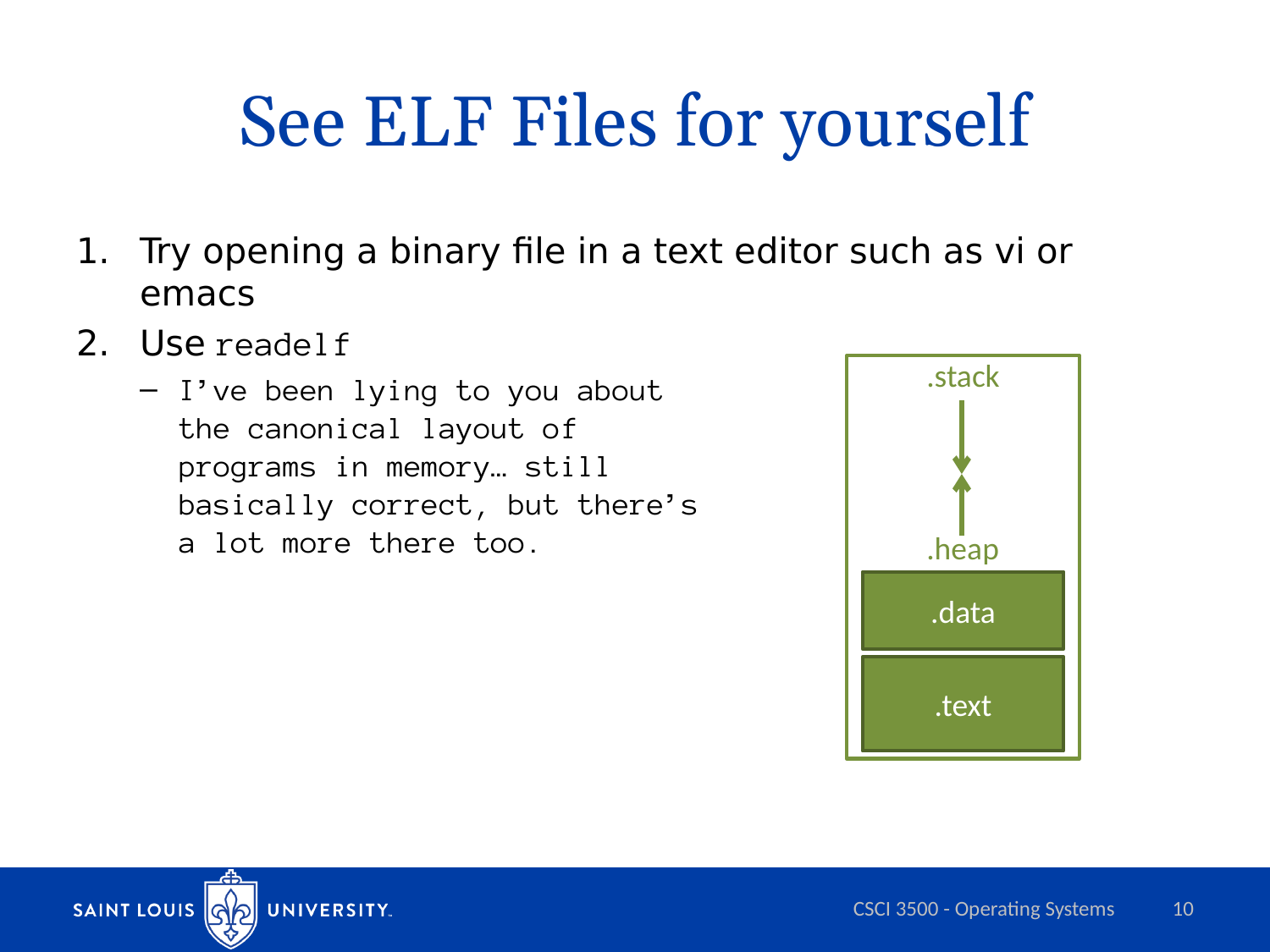

# See ELF Files for yourself
Try opening a binary file in a text editor such as vi or emacs
Use readelf
I’ve been lying to you about
the canonical layout of
programs in memory… still
basically correct, but there’s
a lot more there too.

.stack

.heap
.data
.text
CSCI 3500 - Operating Systems
10